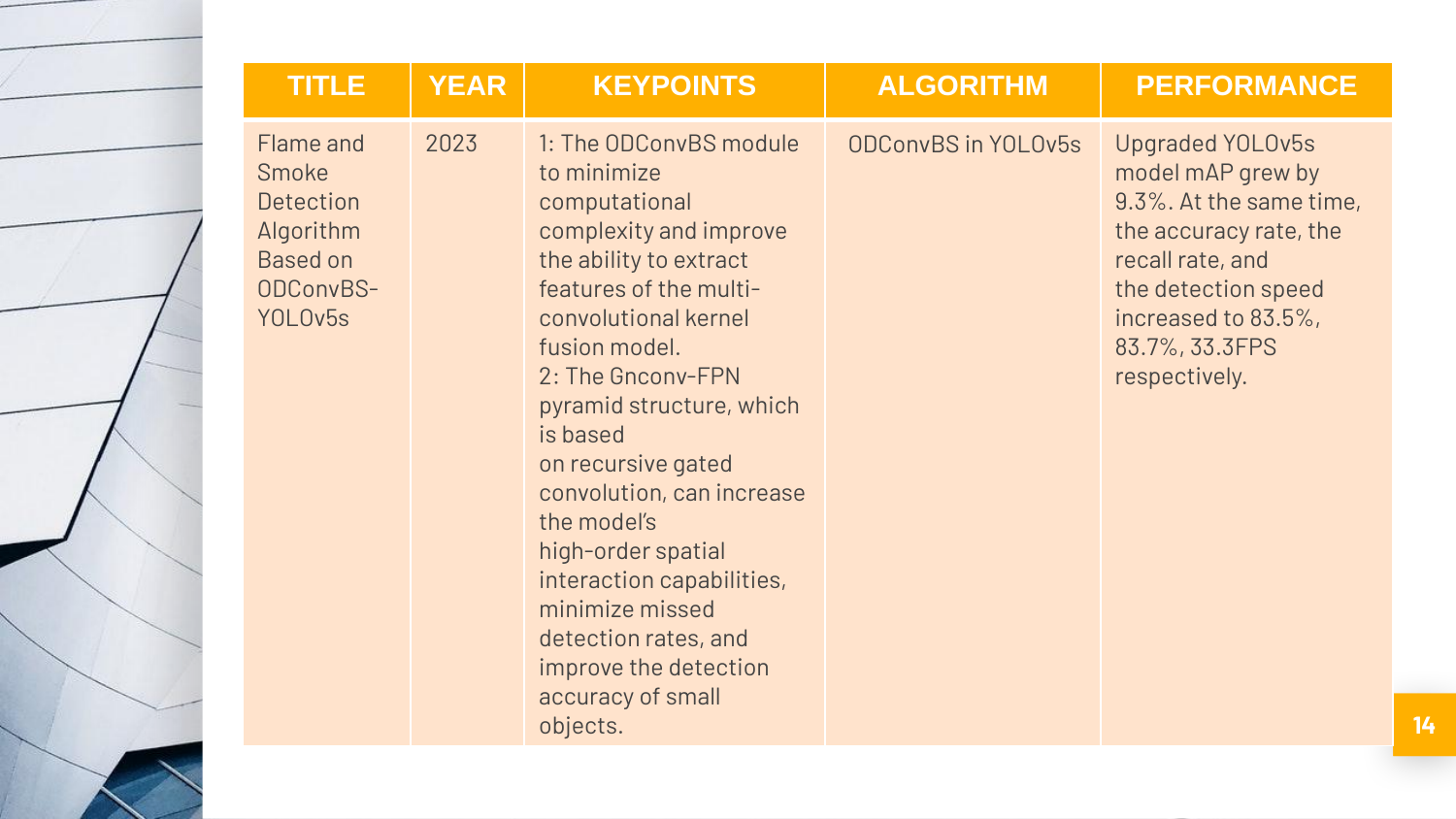

| TITLE | YEAR | KEYPOINTS | ALGORITHM | PERFORMANCE |
| --- | --- | --- | --- | --- |
| Flame and Smoke Detection Algorithm Based on ODConvBS-YOLOv5s | 2023 | 1: The ODConvBS module to minimize computational complexity and improve the ability to extract features of the multi-convolutional kernel fusion model. 2: The Gnconv-FPN pyramid structure, which is based on recursive gated convolution, can increase the model’s high-order spatial interaction capabilities, minimize missed detection rates, and improve the detection accuracy of small objects. | ODConvBS in YOLOv5s | Upgraded YOLOv5s model mAP grew by 9.3%. At the same time, the accuracy rate, the recall rate, and the detection speed increased to 83.5%, 83.7%, 33.3FPS respectively. |
14